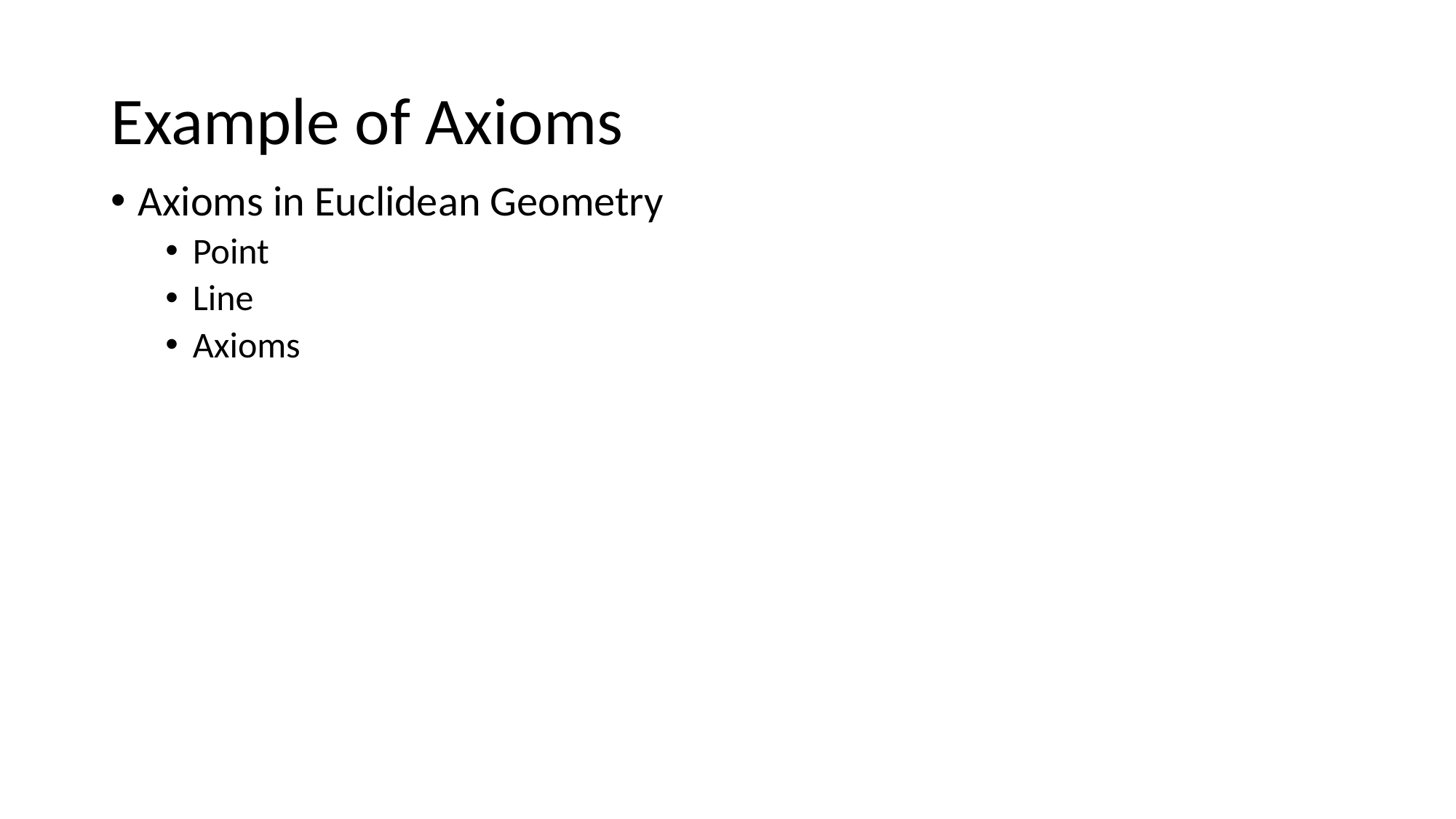

# Example of Axioms
Axioms in Euclidean Geometry
Point
Line
Axioms